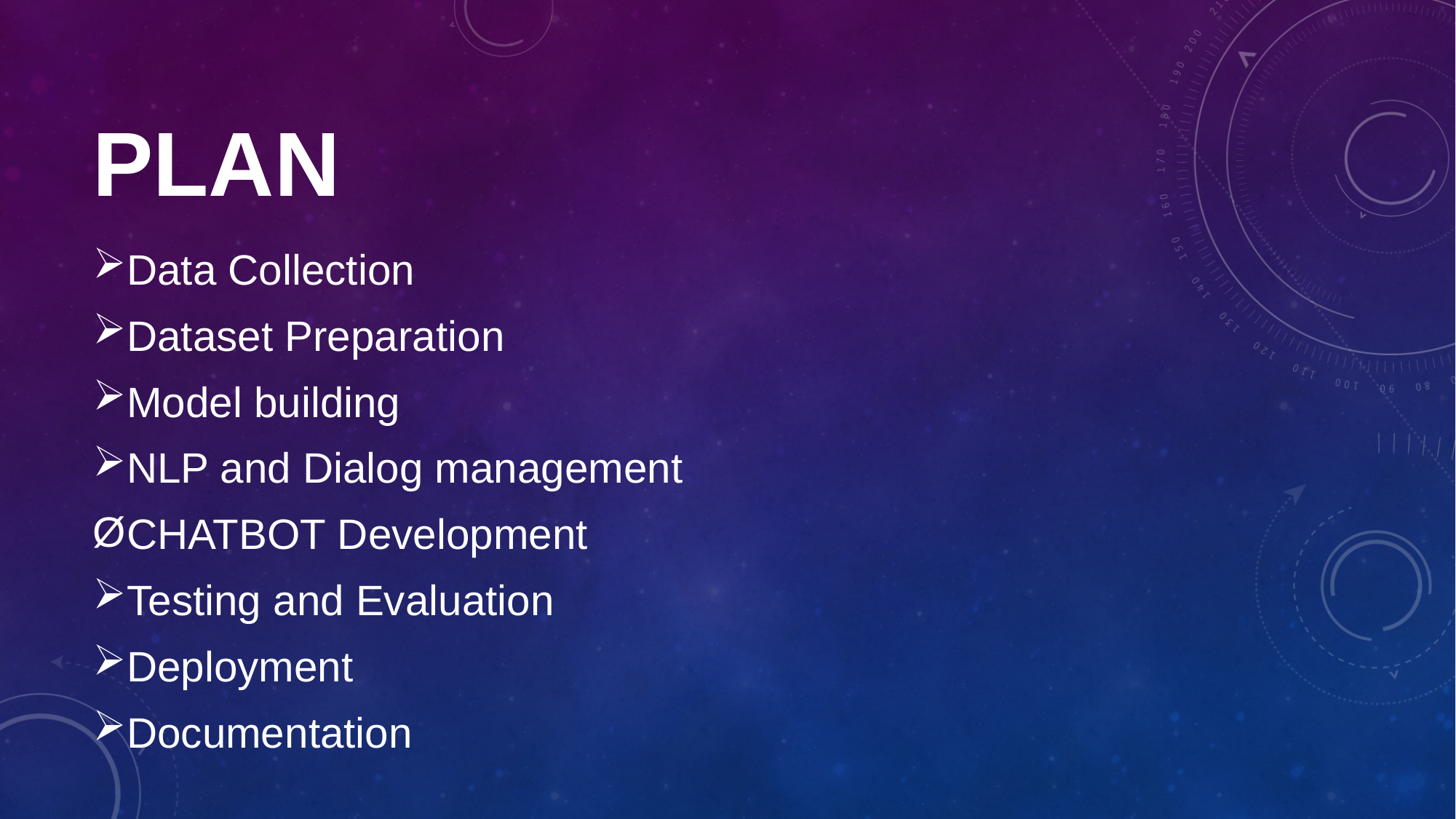

# PLAN
Data Collection
Dataset Preparation
Model building
NLP and Dialog management
CHATBOT Development
Testing and Evaluation
Deployment
Documentation